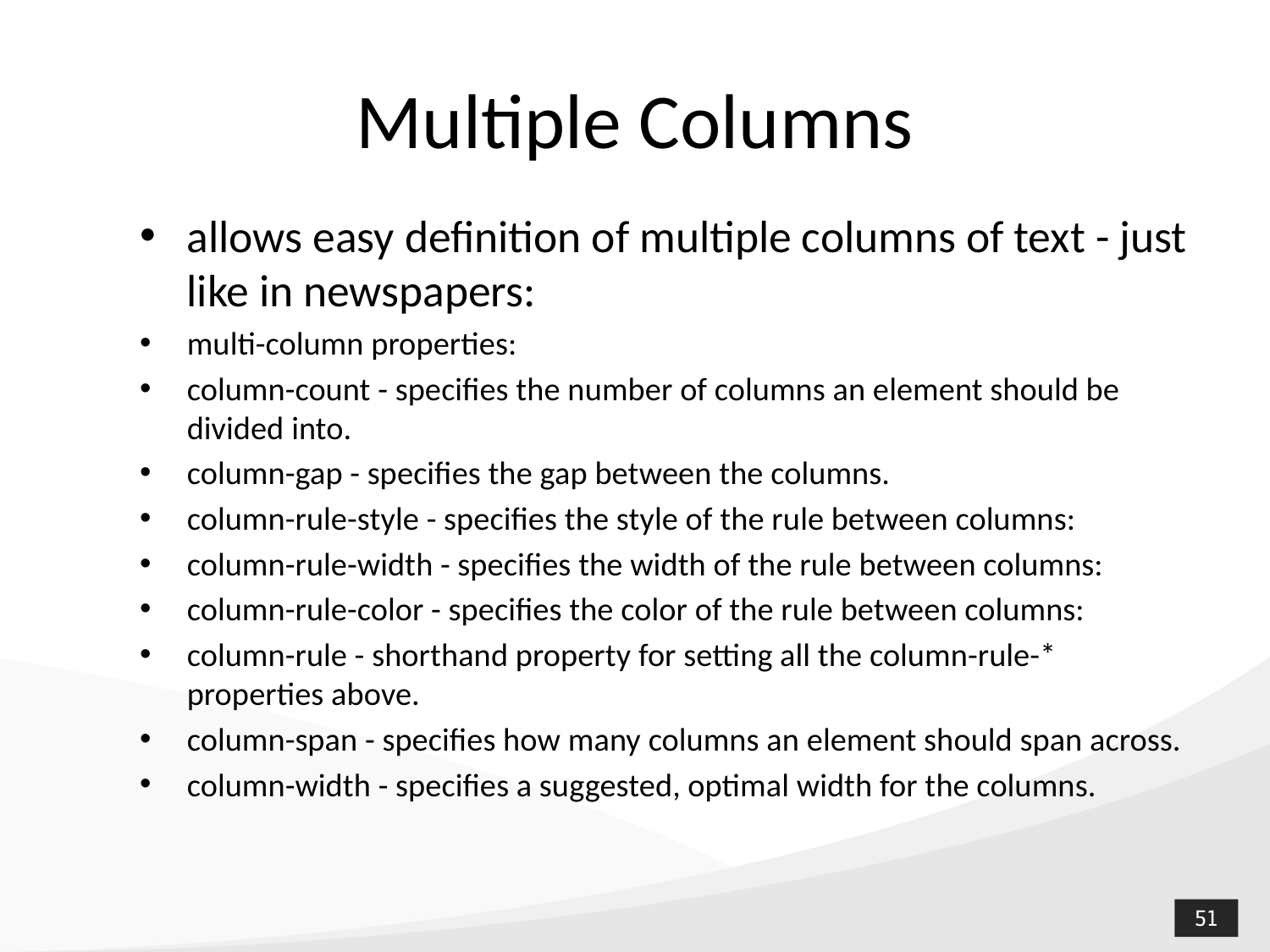

# Multiple Columns
allows easy definition of multiple columns of text - just like in newspapers:
multi-column properties:
column-count - specifies the number of columns an element should be divided into.
column-gap - specifies the gap between the columns.
column-rule-style - specifies the style of the rule between columns:
column-rule-width - specifies the width of the rule between columns:
column-rule-color - specifies the color of the rule between columns:
column-rule - shorthand property for setting all the column-rule-* properties above.
column-span - specifies how many columns an element should span across.
column-width - specifies a suggested, optimal width for the columns.